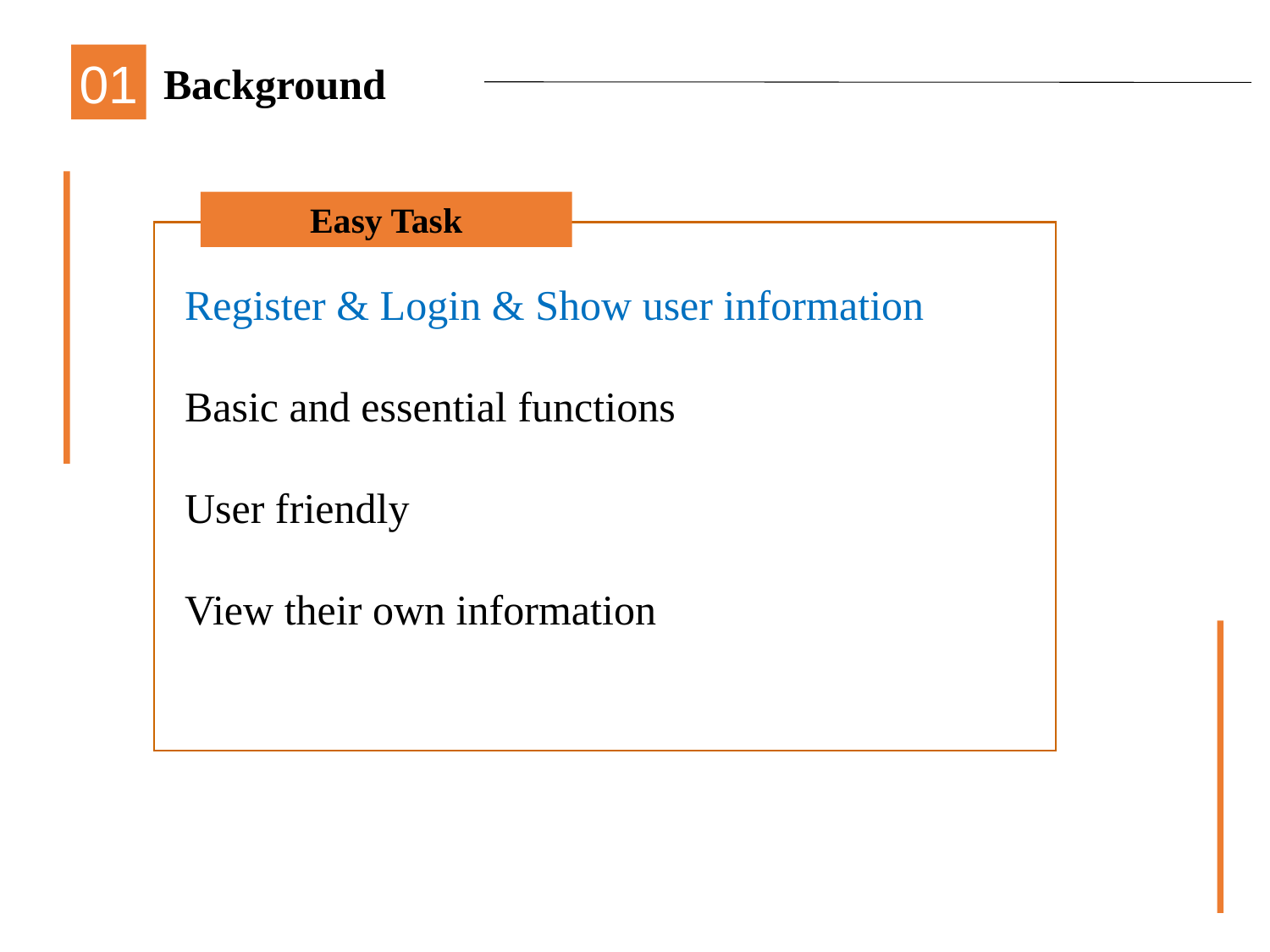

01

Background
01

Easy Task

Register & Login & Show user information

Basic and essential functions

User friendly

View their own information